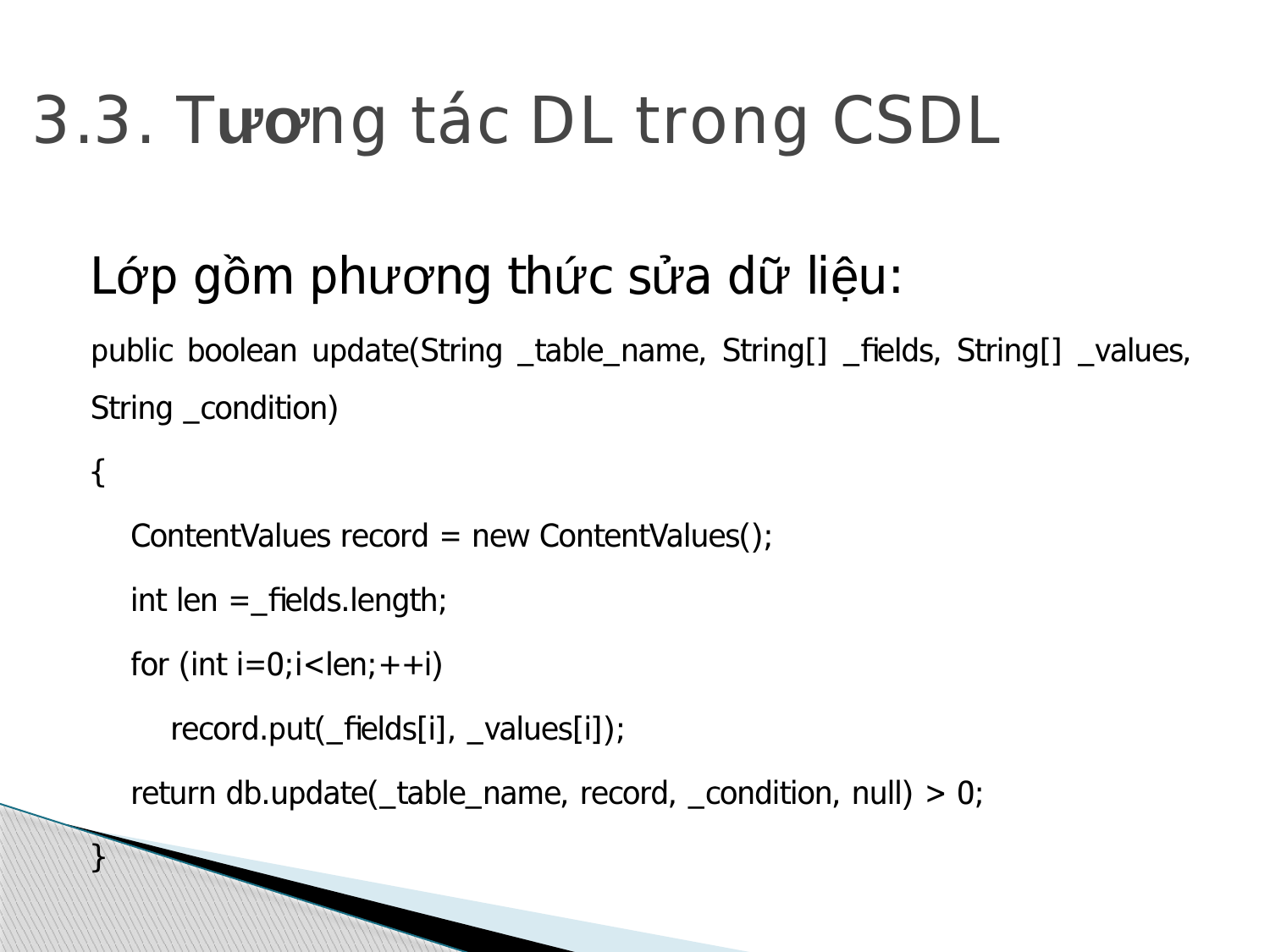

# 3.3. Tương tác DL trong CSDL
Lớp gồm phương thức sửa dữ liệu:
public boolean update(String _table_name, String[] _fields, String[] _values, String _condition)
{
    ContentValues record = new ContentValues();
    int len =_fields.length;
    for (int i=0;i<len;++i)
        record.put(_fields[i], _values[i]);
    return db.update(_table_name, record, _condition, null) > 0;
}
33